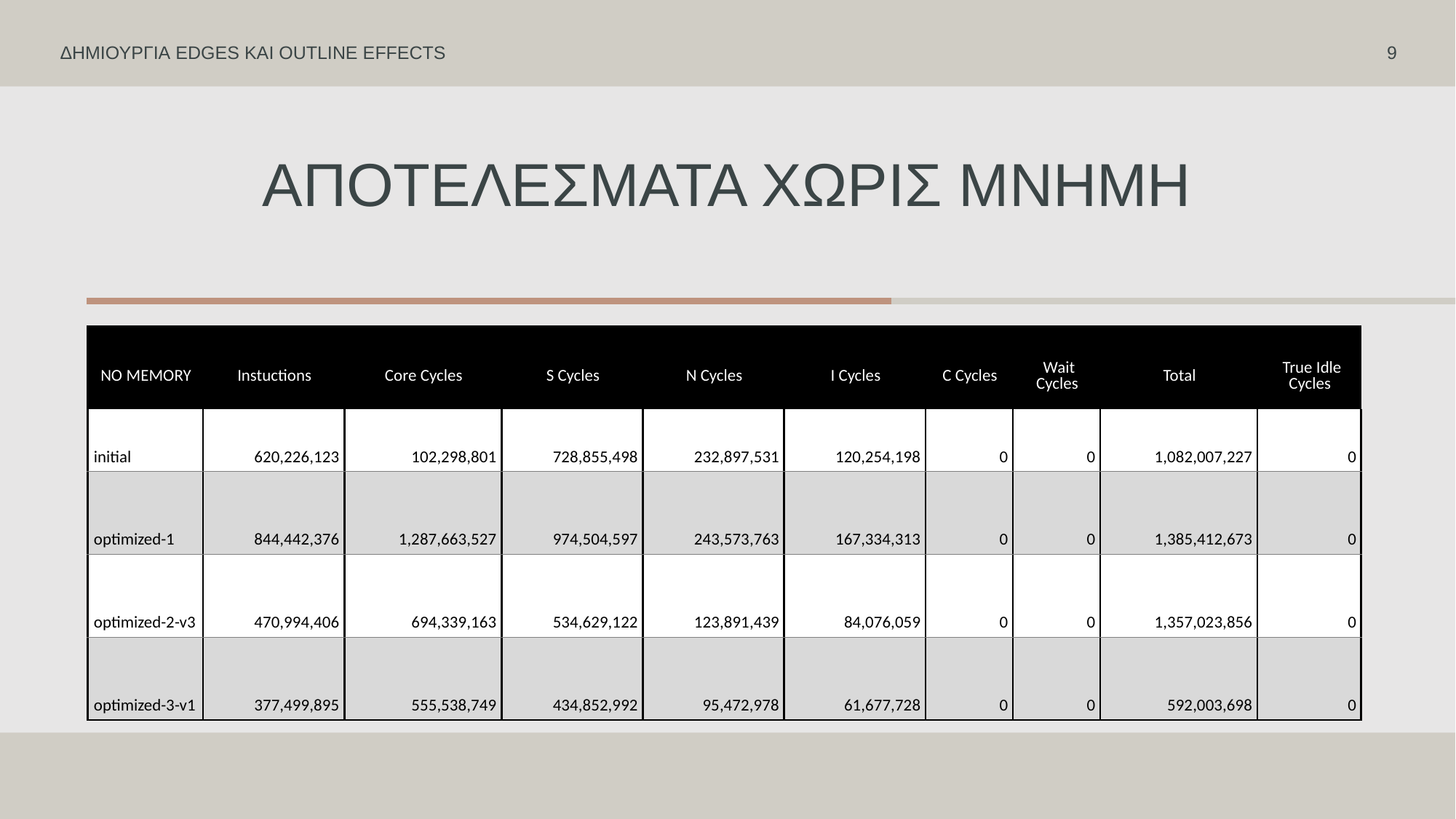

ΔΗΜΙΟΥΡΓΙΑ EDGES ΚΑΙ OUTLINE EFFECTS
9
# Αποτελεσματα χωρισ μνημη
| NO MEMORY | Instuctions | Core Cycles | S Cycles | N Cycles | I Cycles | C Cycles | Wait Cycles | Total | True Idle Cycles |
| --- | --- | --- | --- | --- | --- | --- | --- | --- | --- |
| initial | 620,226,123 | 102,298,801 | 728,855,498 | 232,897,531 | 120,254,198 | 0 | 0 | 1,082,007,227 | 0 |
| optimized-1 | 844,442,376 | 1,287,663,527 | 974,504,597 | 243,573,763 | 167,334,313 | 0 | 0 | 1,385,412,673 | 0 |
| optimized-2-v3 | 470,994,406 | 694,339,163 | 534,629,122 | 123,891,439 | 84,076,059 | 0 | 0 | 1,357,023,856 | 0 |
| optimized-3-v1 | 377,499,895 | 555,538,749 | 434,852,992 | 95,472,978 | 61,677,728 | 0 | 0 | 592,003,698 | 0 |